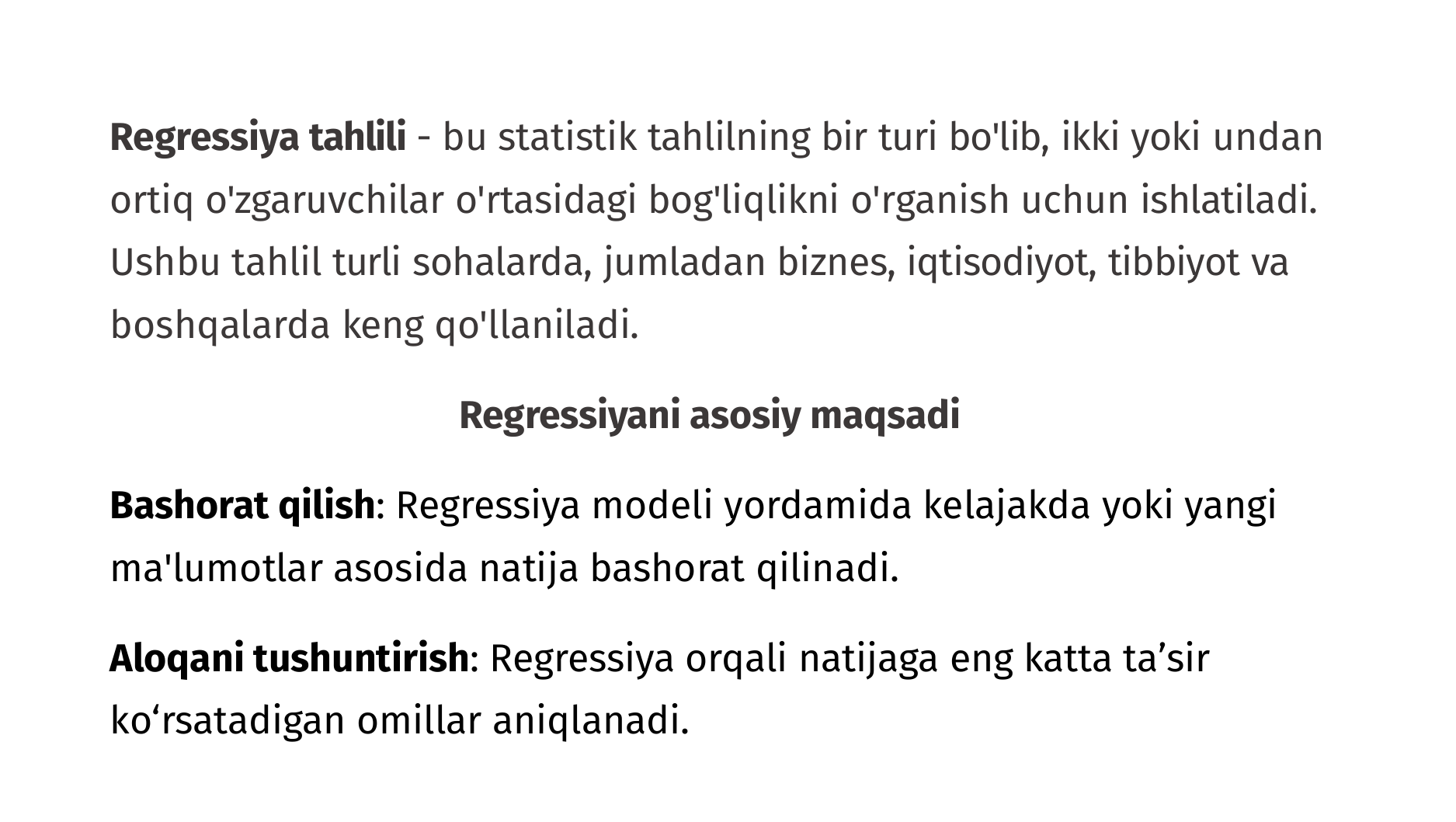

Regressiya tahlili - bu statistik tahlilning bir turi bo'lib, ikki yoki undan ortiq o'zgaruvchilar o'rtasidagi bog'liqlikni o'rganish uchun ishlatiladi. Ushbu tahlil turli sohalarda, jumladan biznes, iqtisodiyot, tibbiyot va boshqalarda keng qo'llaniladi.
 			Regressiyani asosiy maqsadi
Bashorat qilish: Regressiya modeli yordamida kelajakda yoki yangi ma'lumotlar asosida natija bashorat qilinadi.
Aloqani tushuntirish: Regressiya orqali natijaga eng katta ta’sir ko‘rsatadigan omillar aniqlanadi.